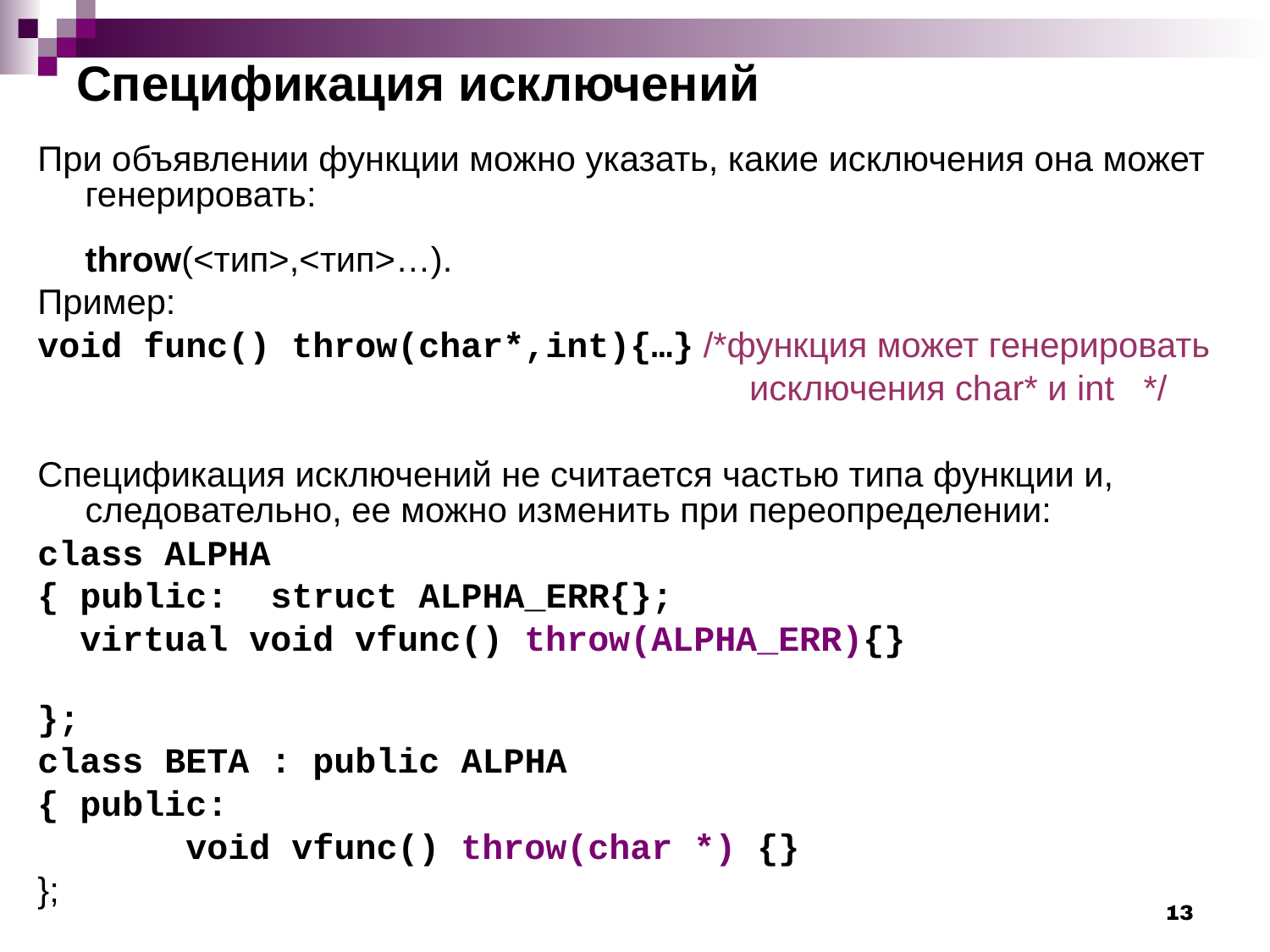

# Спецификация исключений
При объявлении функции можно указать, какие исключения она может генерировать:

	throw(<тип>,<тип>…).
Пример:
void func() throw(char*,int){…} /*функция может генерировать
						   исключения char* и int   */

Спецификация исключений не считается частью типа функции и, следовательно, ее можно изменить при переопределении:
class ALPHA
{ public:  struct ALPHA_ERR{};
  virtual void vfunc() throw(ALPHA_ERR){}
};
class BETA : public ALPHA
{ public:
       void vfunc() throw(char *) {}
};
13